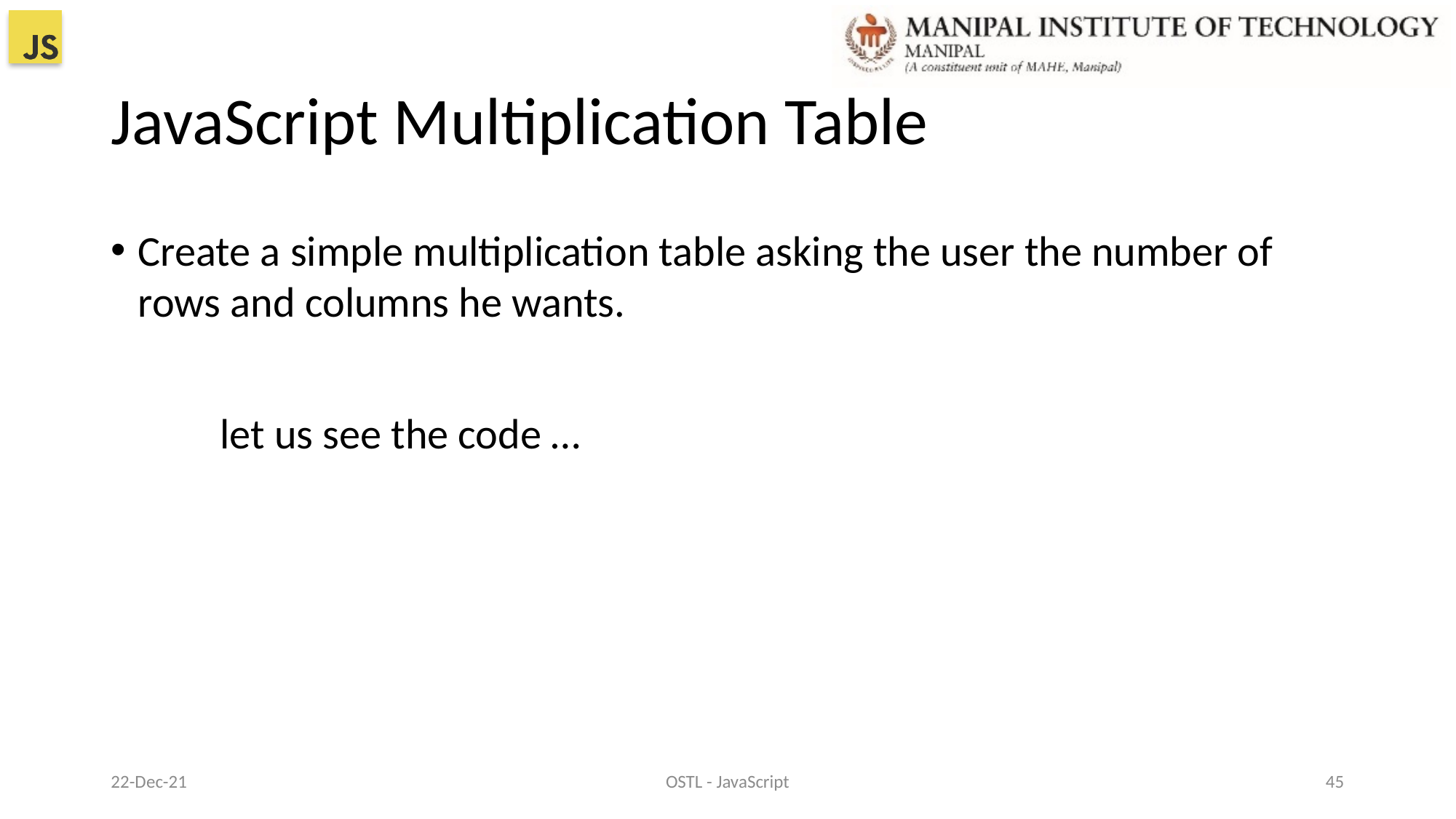

# JavaScript Multiplication Table
Create a simple multiplication table asking the user the number of rows and columns he wants.

	let us see the code …
22-Dec-21
OSTL - JavaScript
45